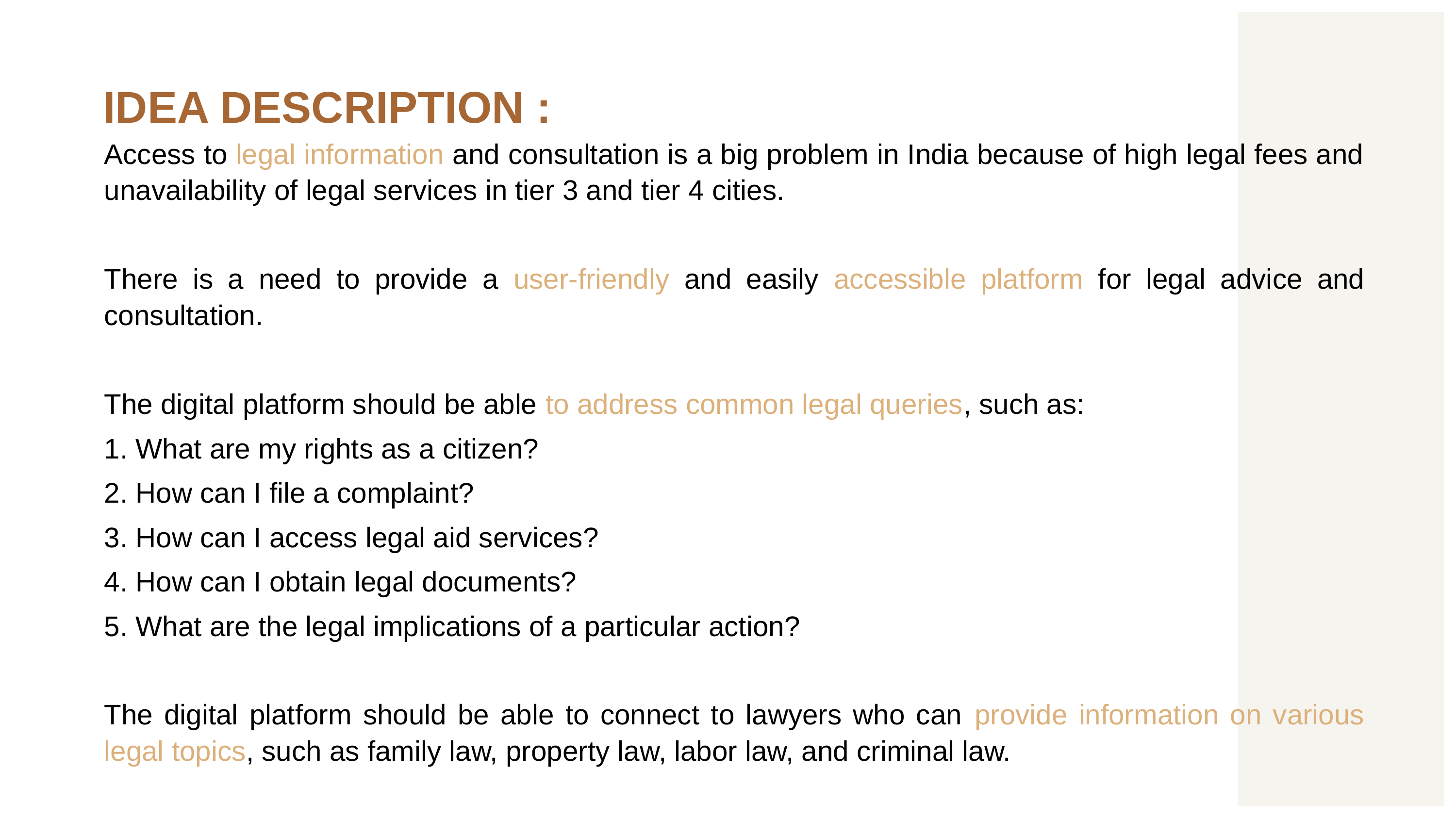

IDEA DESCRIPTION :
Access to legal information and consultation is a big problem in India because of high legal fees and unavailability of legal services in tier 3 and tier 4 cities.

There is a need to provide a user-friendly and easily accessible platform for legal advice and consultation.

The digital platform should be able to address common legal queries, such as:
1. What are my rights as a citizen?
2. How can I file a complaint?
3. How can I access legal aid services?
4. How can I obtain legal documents?
5. What are the legal implications of a particular action?

The digital platform should be able to connect to lawyers who can provide information on various legal topics, such as family law, property law, labor law, and criminal law.